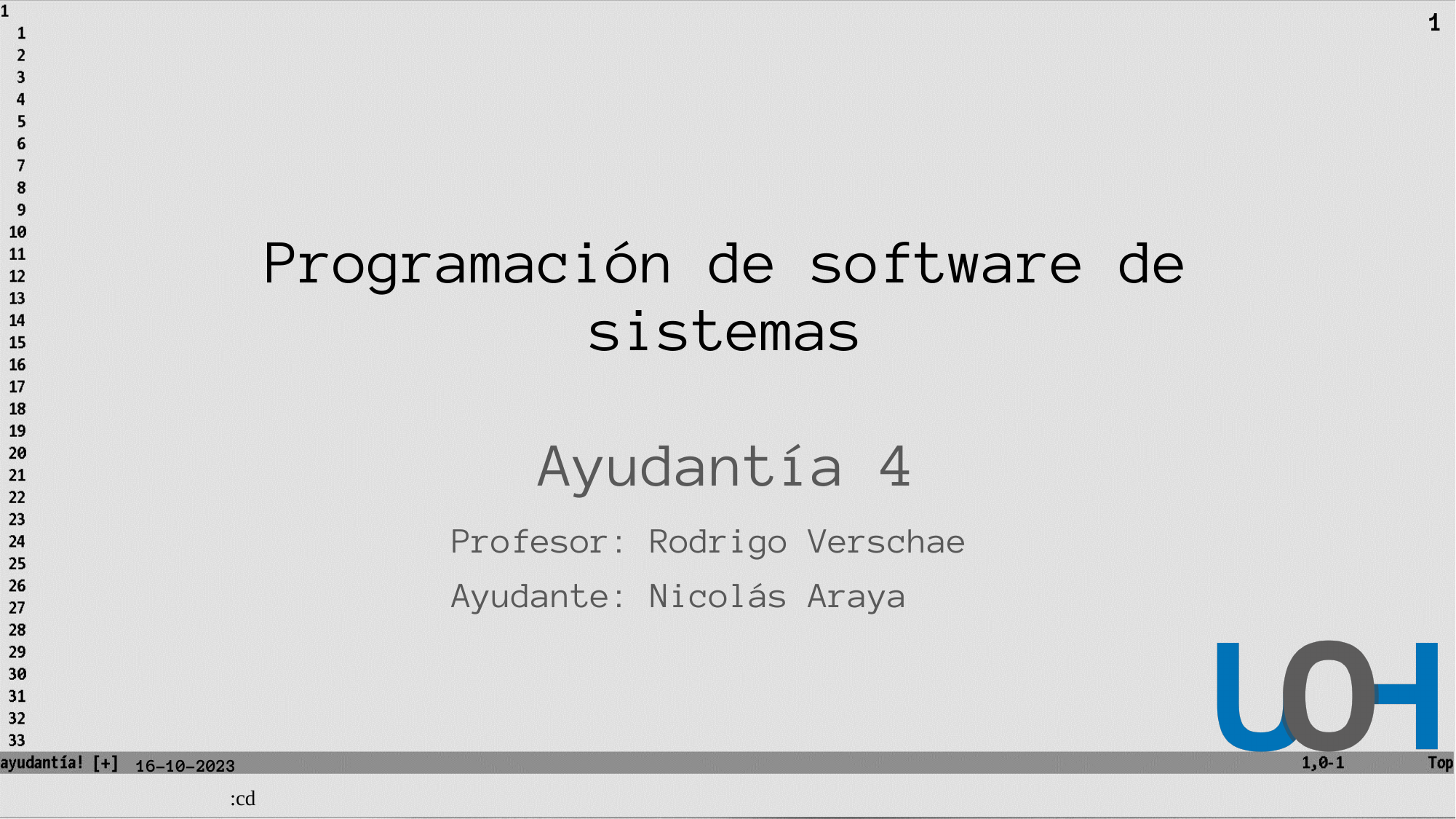

1
# Programación de software de sistemas Ayudantía 4
Profesor: Rodrigo Verschae
Ayudante: Nicolás Araya
16-10-2023
:cd